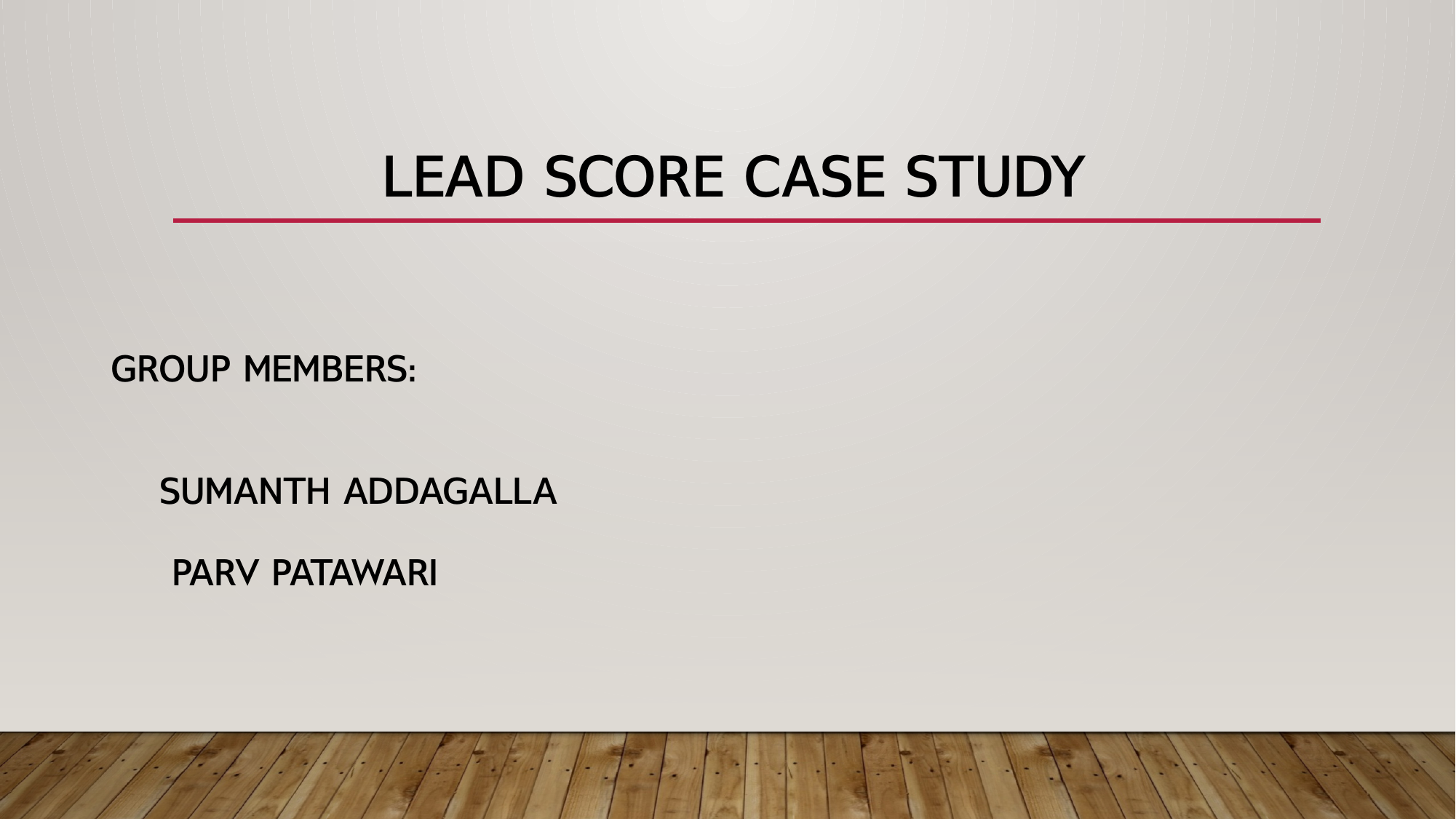

# LEAD SCORE CASE STUDY Group Members: Sumanth Addagalla Parv Patawari